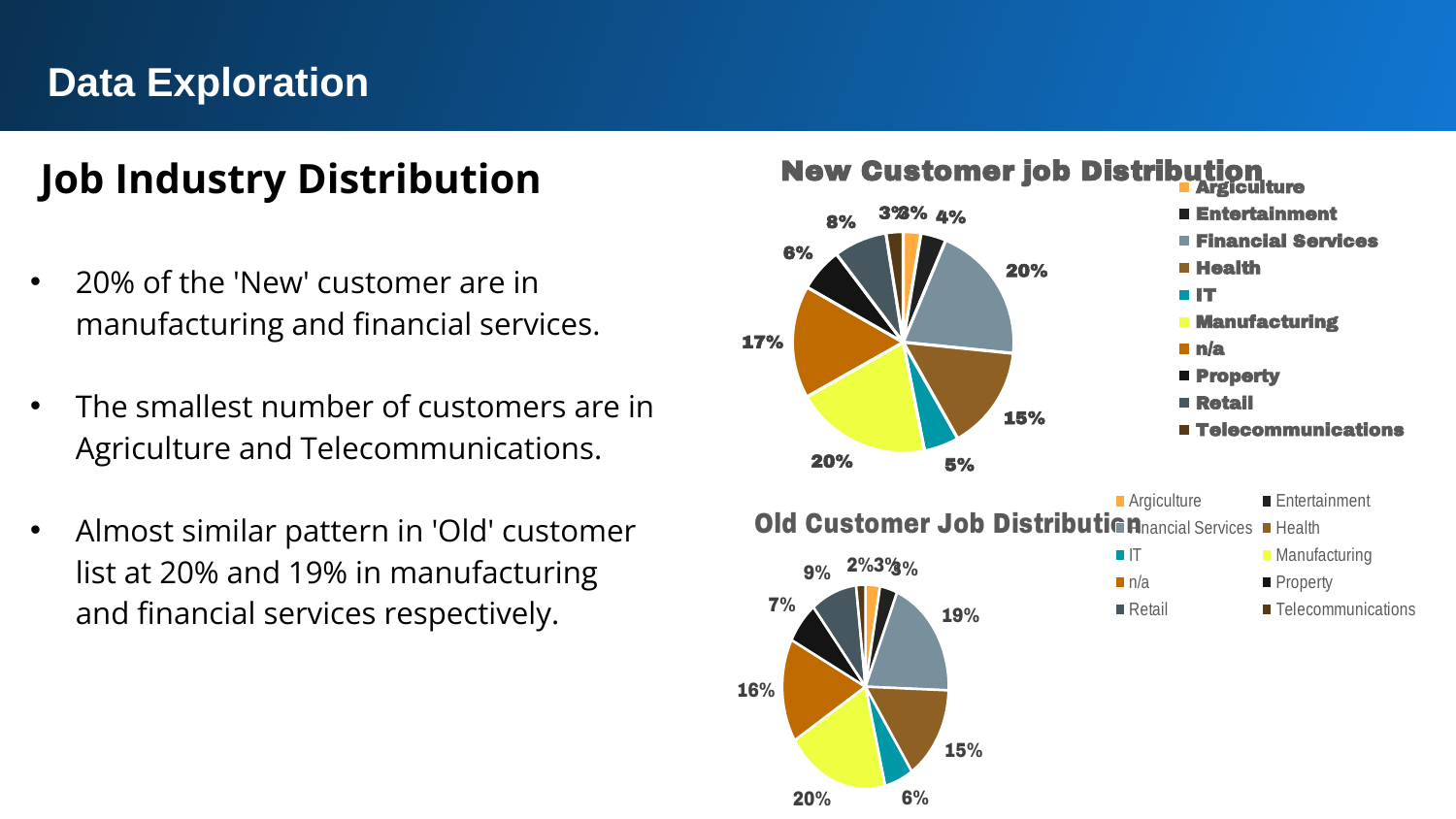

Data Exploration
Job Industry Distribution

### Chart: New Customer job Distribution

| Category | Total |
|---|---|
| Argiculture | 0.026 |
| Entertainment | 0.037 |
| Financial Services | 0.203 |
| Health | 0.152 |
| IT | 0.051 |
| Manufacturing | 0.199 |
| n/a | 0.165 |
| Property | 0.064 |
| Retail | 0.078 |
| Telecommunications | 0.025 |
20% of the 'New' customer are in manufacturing and financial services.

The smallest number of customers are in Agriculture and Telecommunications.

Almost similar pattern in 'Old' customer list at 20% and 19% in manufacturing and financial services respectively.

### Chart: Old Customer Job Distribution

| Category | Total |
|---|---|
| Argiculture | 0.02825 |
| Entertainment | 0.034 |
| Financial Services | 0.1935 |
| Health | 0.1505 |
| IT | 0.05575 |
| Manufacturing | 0.19975 |
| n/a | 0.164 |
| Property | 0.06675 |
| Retail | 0.0895 |
| Telecommunications | 0.018 |